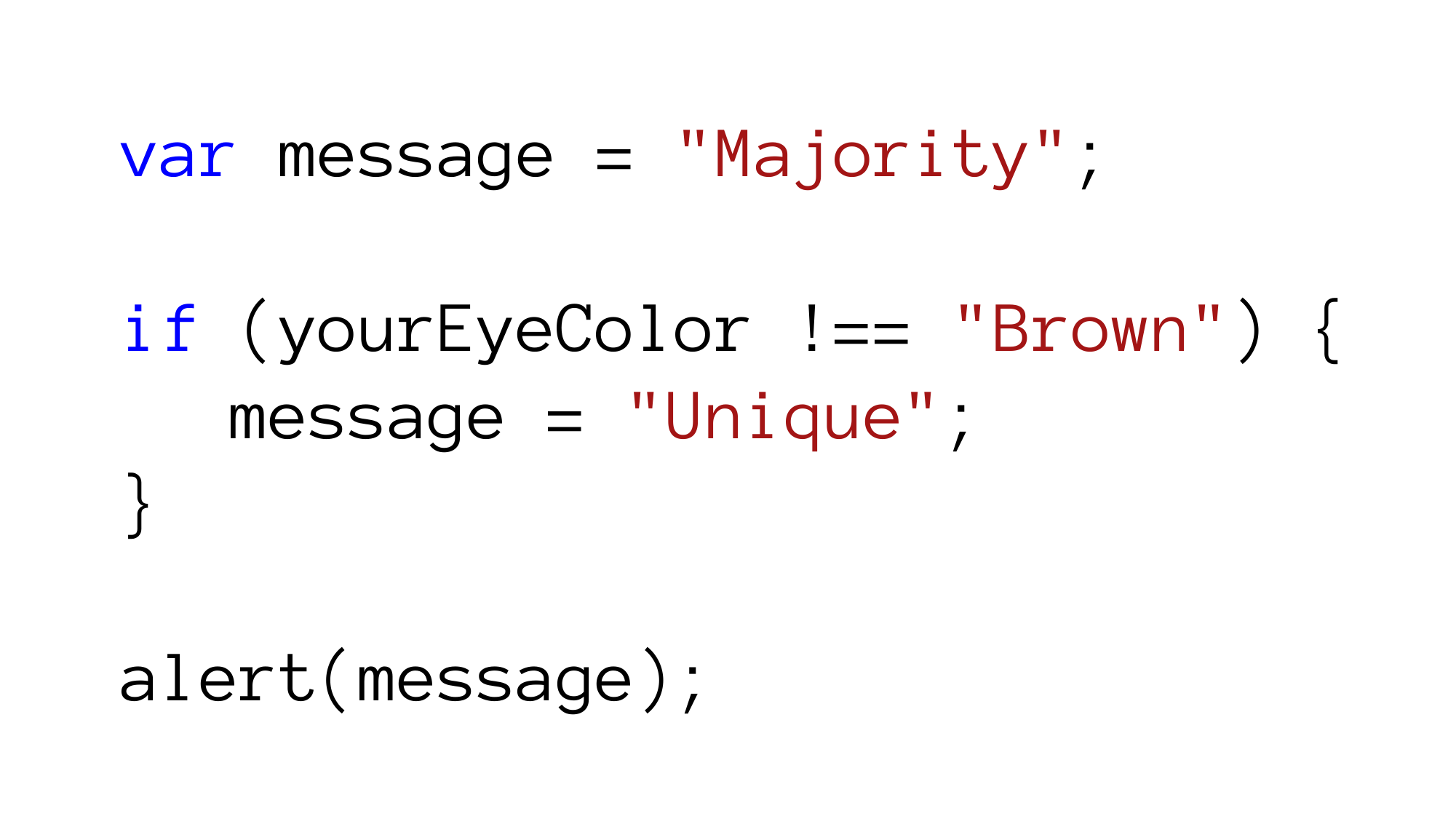

var message = "Majority";
if (yourEyeColor !== "Brown") {
	message = "Unique";
}
alert(message);